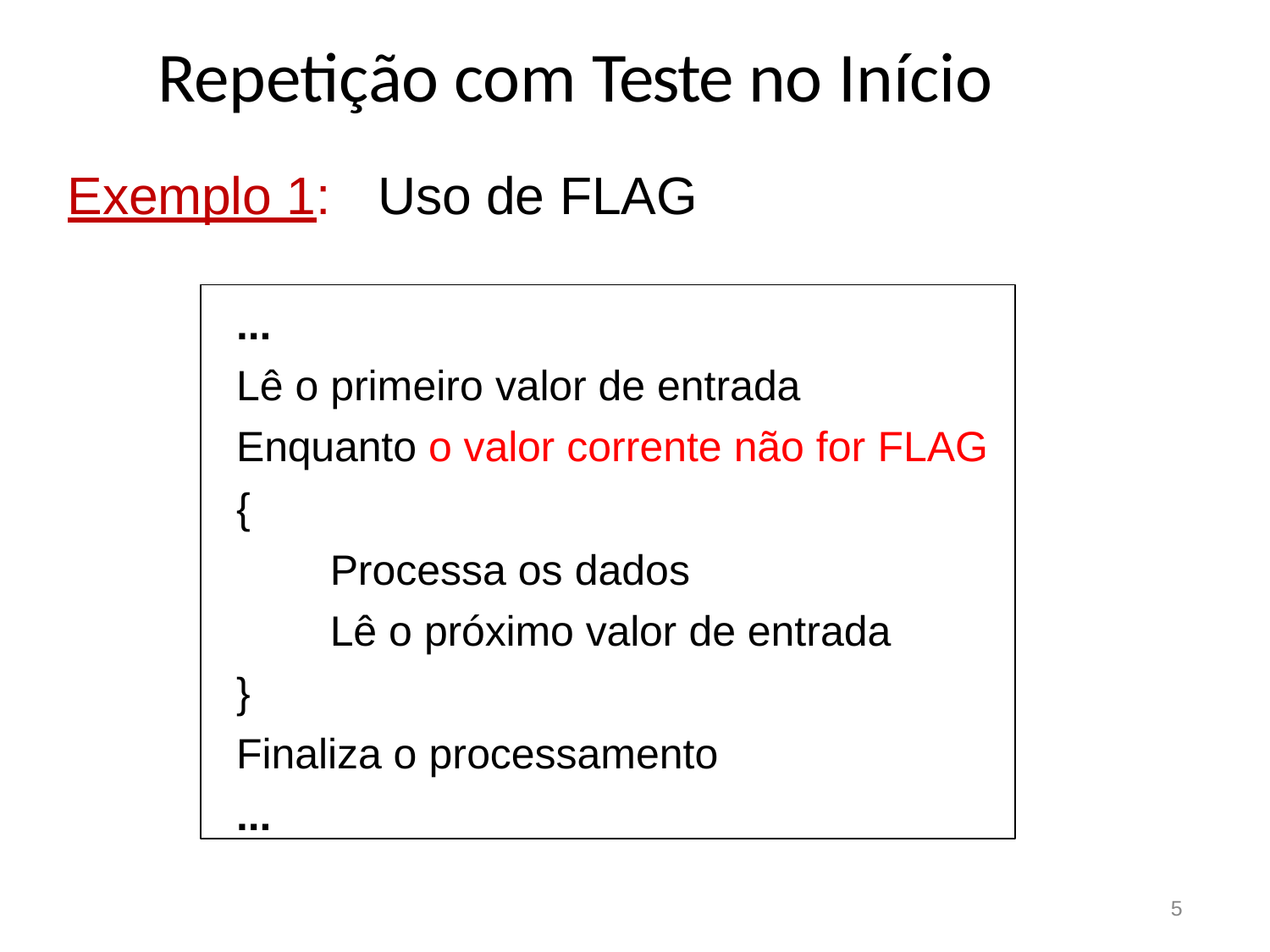

# Repetição com Teste no Início
Exemplo 1:	Uso de FLAG
...
Lê o primeiro valor de entrada  Enquanto o valor corrente não for FLAG
{
Processa os dados
Lê o próximo valor de entrada
}
Finaliza o processamento
...
5